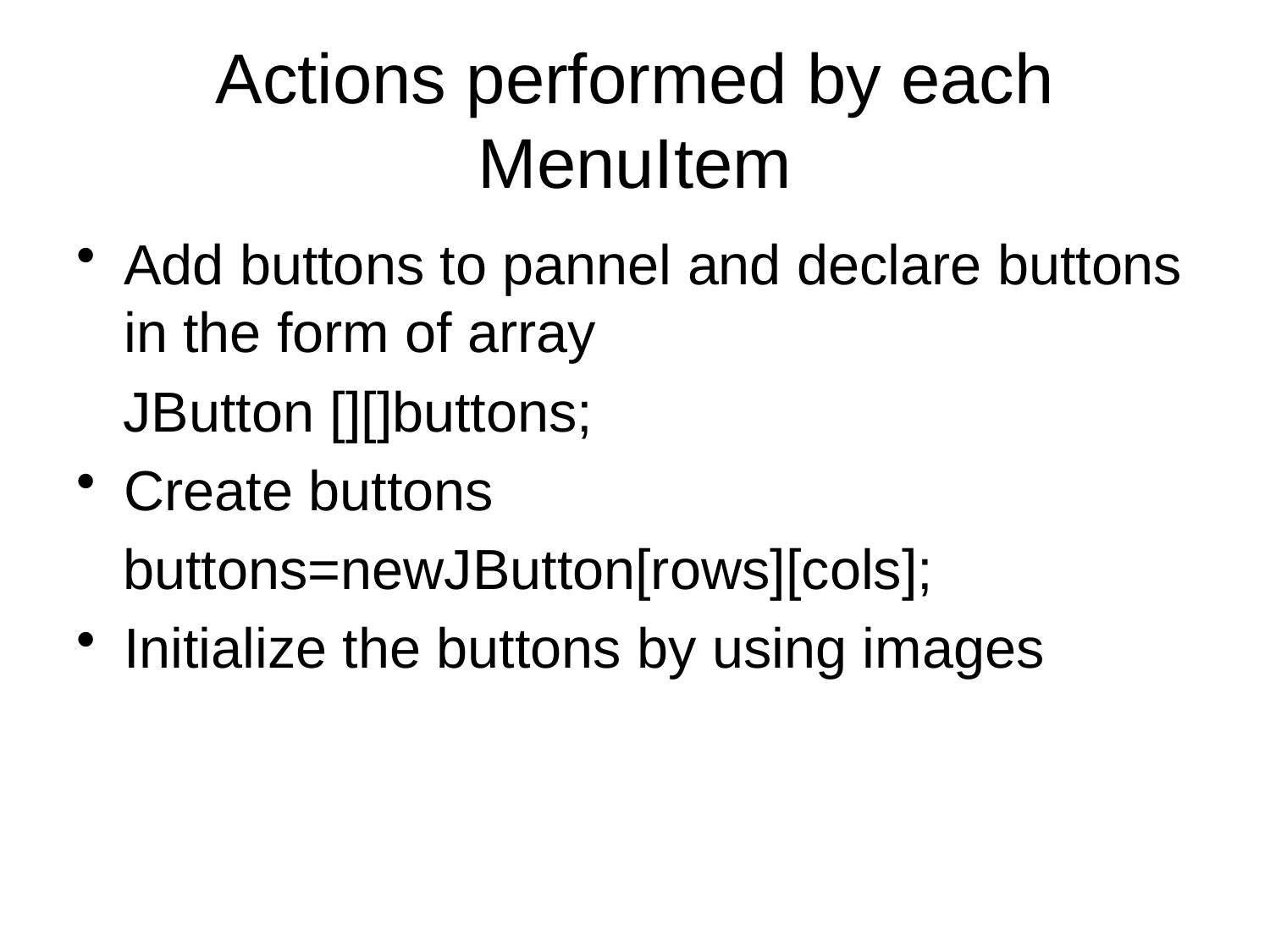

# Actions performed by each MenuItem
Add buttons to pannel and declare buttons in the form of array
   JButton [][]buttons;
Create buttons
   buttons=newJButton[rows][cols];
Initialize the buttons by using images